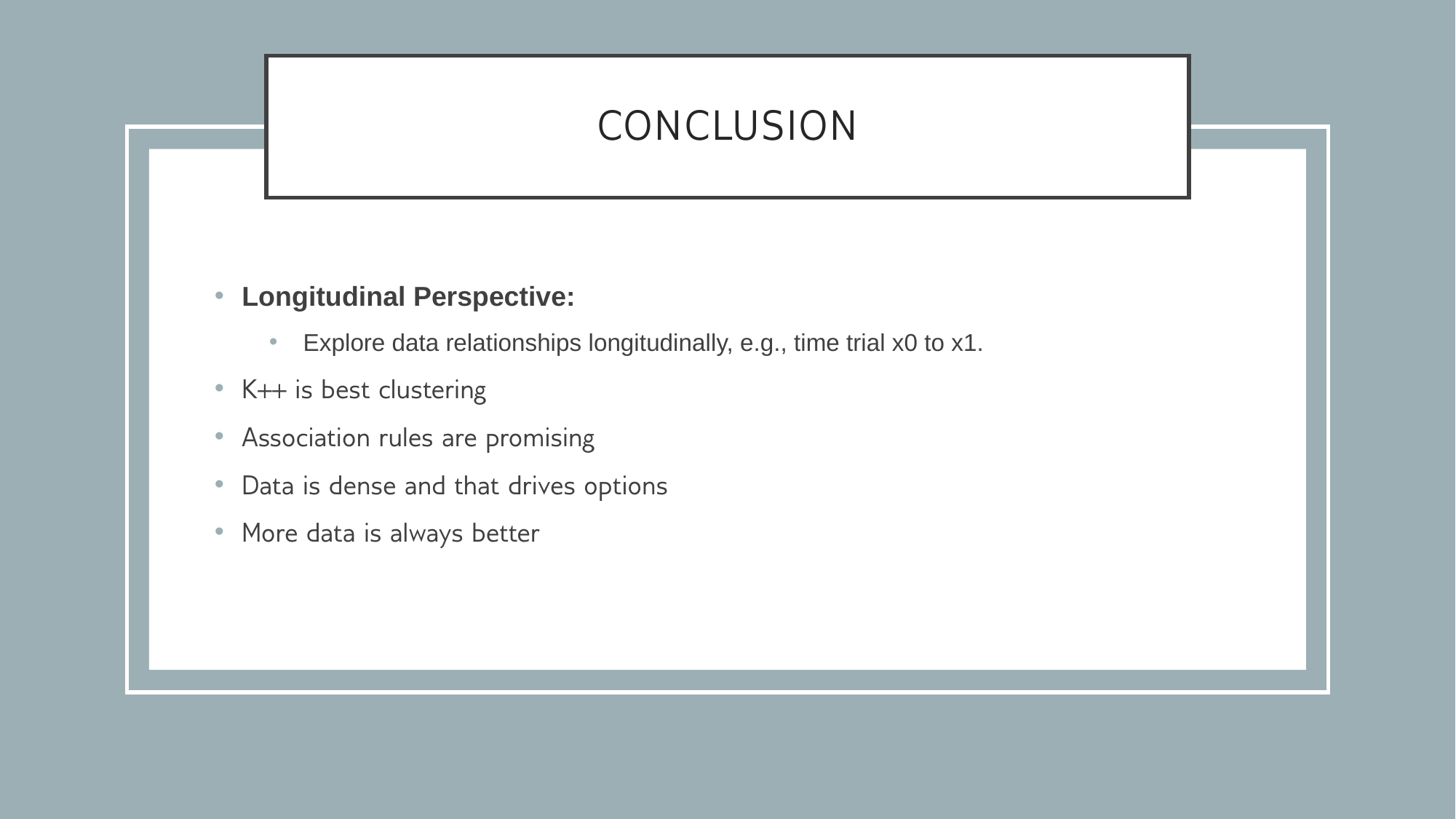

# Conclusion

Longitudinal Perspective:
Explore data relationships longitudinally, e.g., time trial x0 to x1.
K++ is best clustering
Association rules are promising
Data is dense and that drives options
More data is always better